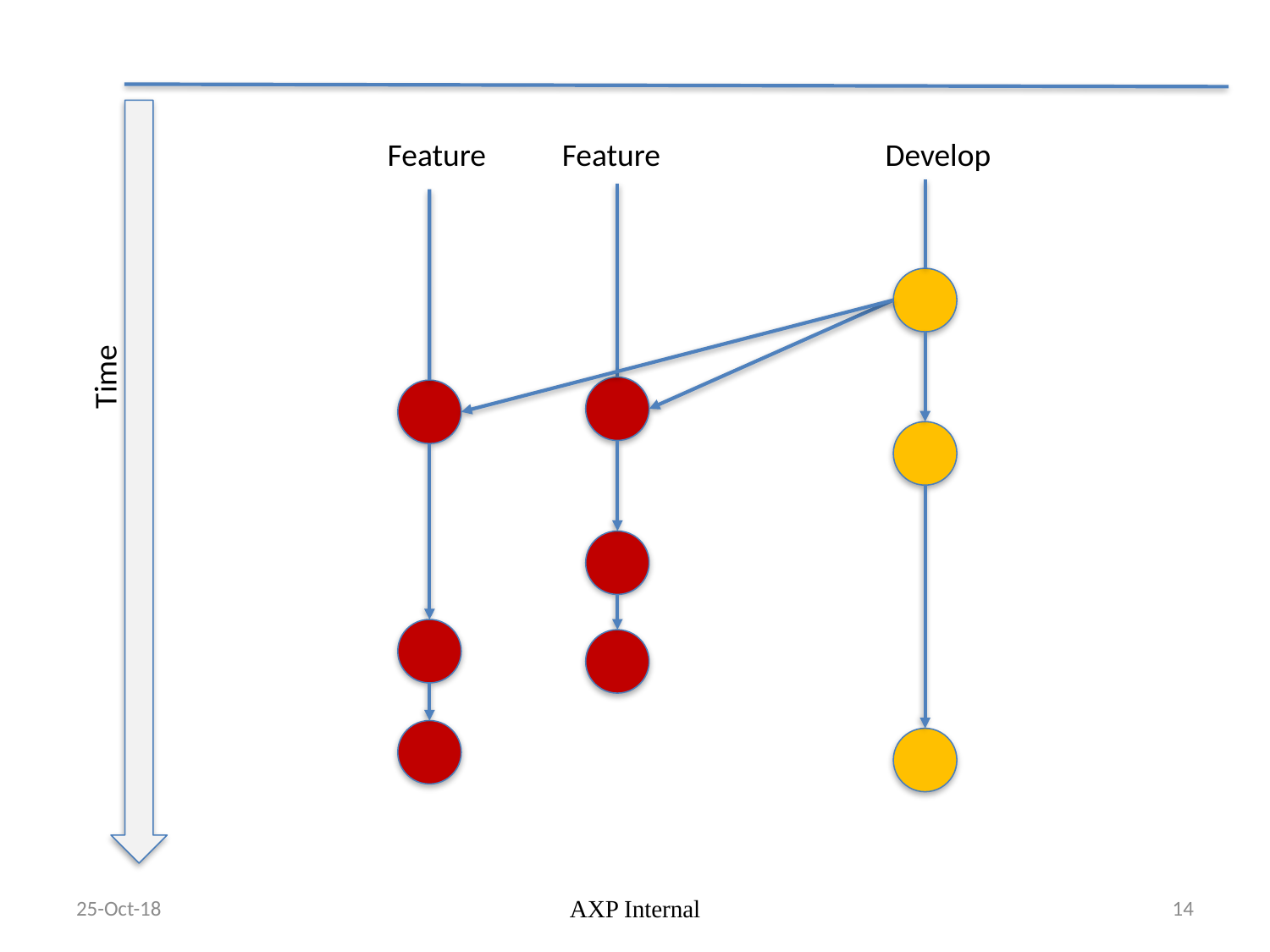

Feature
Feature
Develop

Time

25-Oct-18
AXP Internal
14